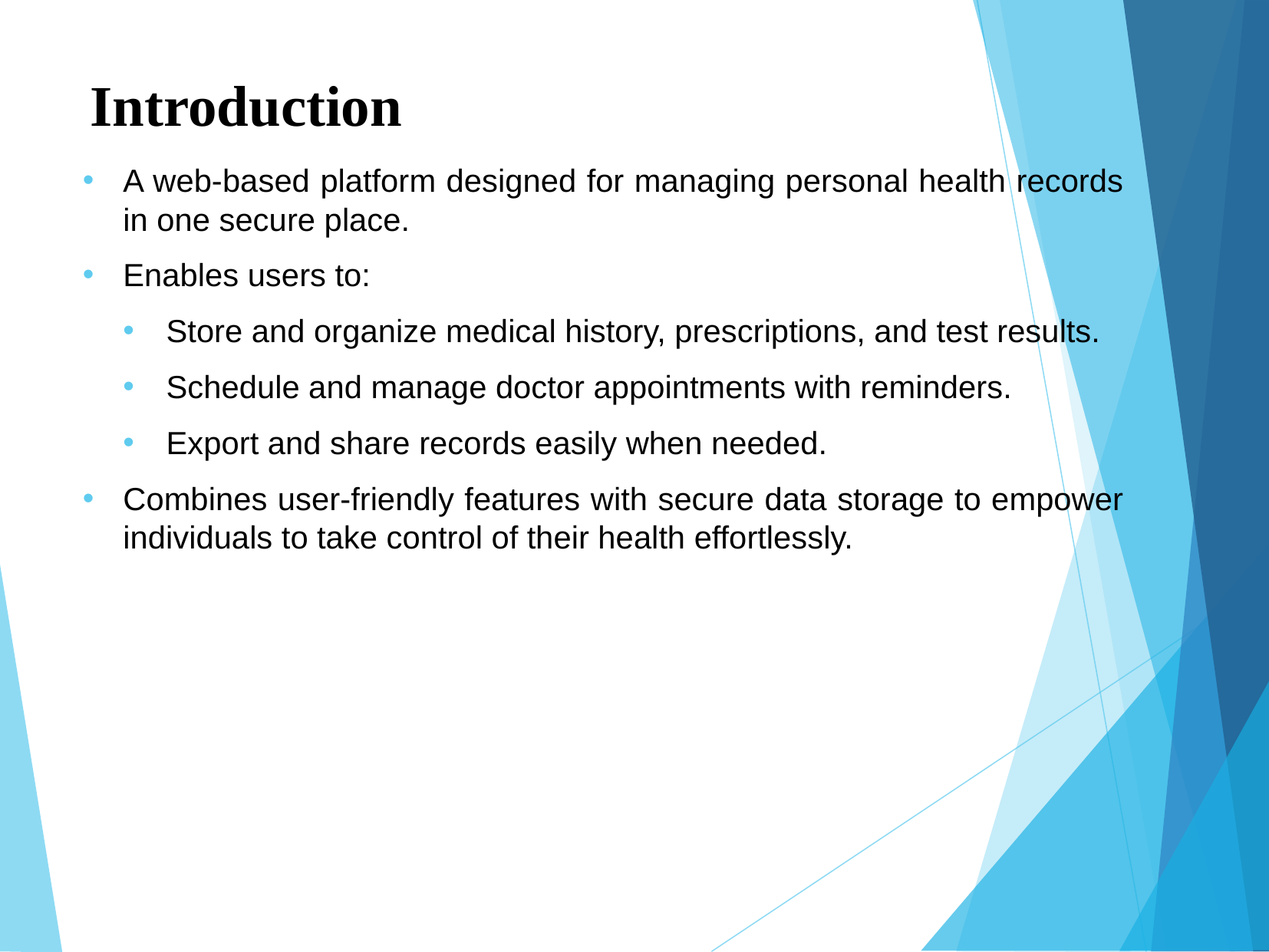

# Introduction
A web-based platform designed for managing personal health records in one secure place.
Enables users to:
Store and organize medical history, prescriptions, and test results.
Schedule and manage doctor appointments with reminders.
Export and share records easily when needed.
Combines user-friendly features with secure data storage to empower individuals to take control of their health effortlessly.